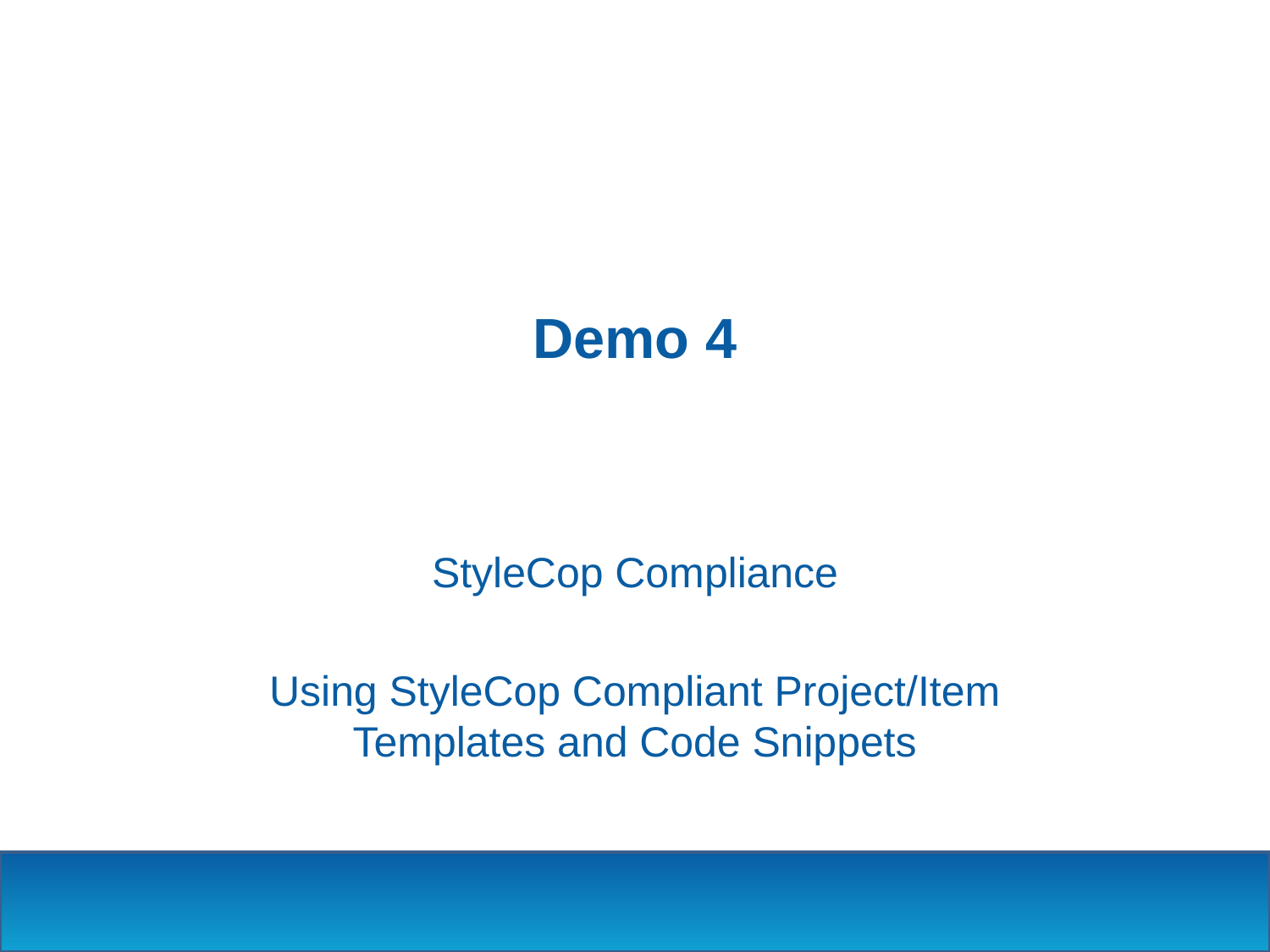

Demo 4
StyleCop Compliance

Using StyleCop Compliant Project/Item Templates and Code Snippets